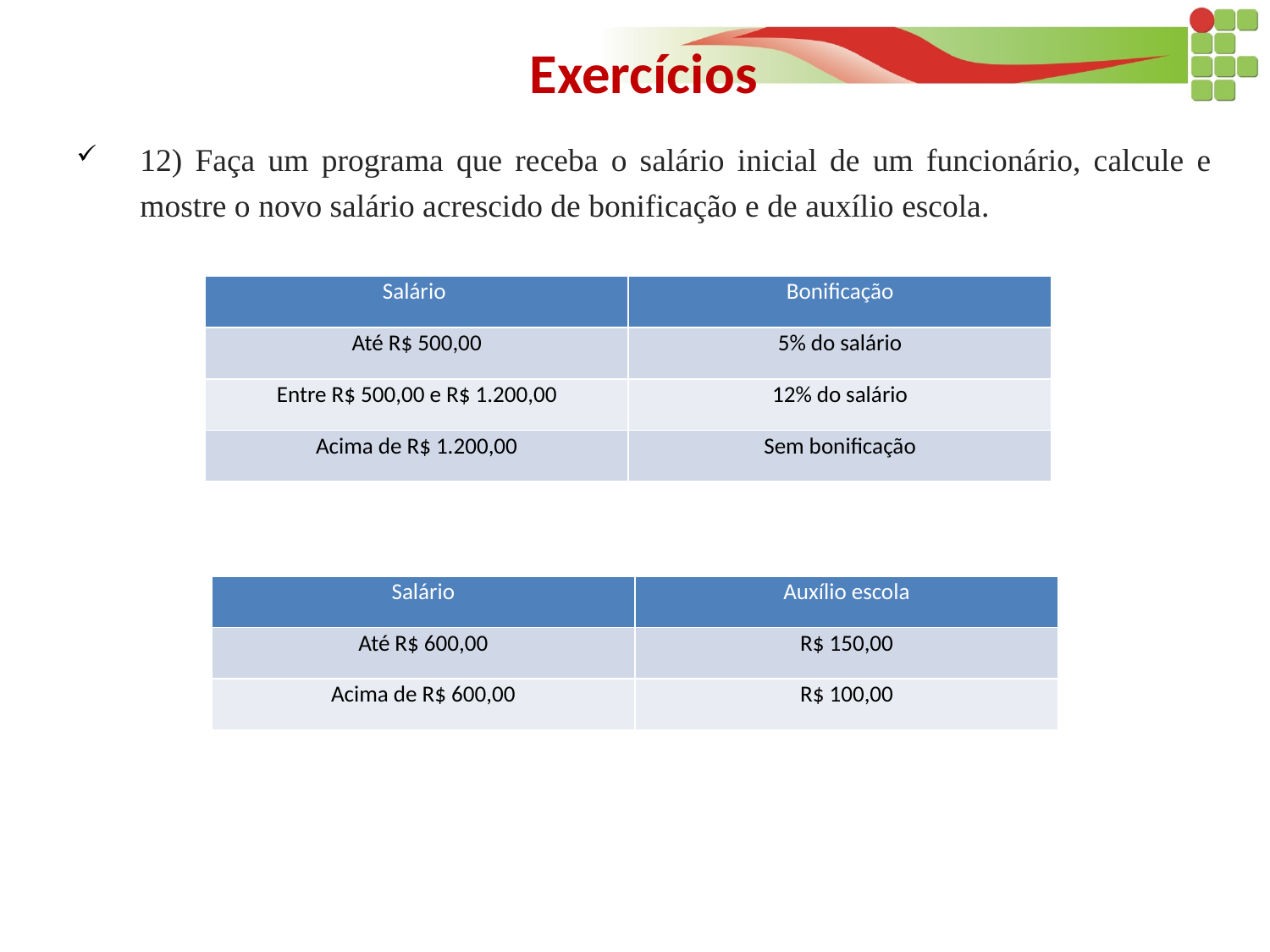

# Exercícios
12) Faça um programa que receba o salário inicial de um funcionário, calcule e mostre o novo salário acrescido de bonificação e de auxílio escola.

| Salário | Bonificação |
| --- | --- |
| Até R$ 500,00 | 5% do salário |
| Entre R$ 500,00 e R$ 1.200,00 | 12% do salário |
| Acima de R$ 1.200,00 | Sem bonificação |
| Salário | Auxílio escola |
| --- | --- |
| Até R$ 600,00 | R$ 150,00 |
| Acima de R$ 600,00 | R$ 100,00 |